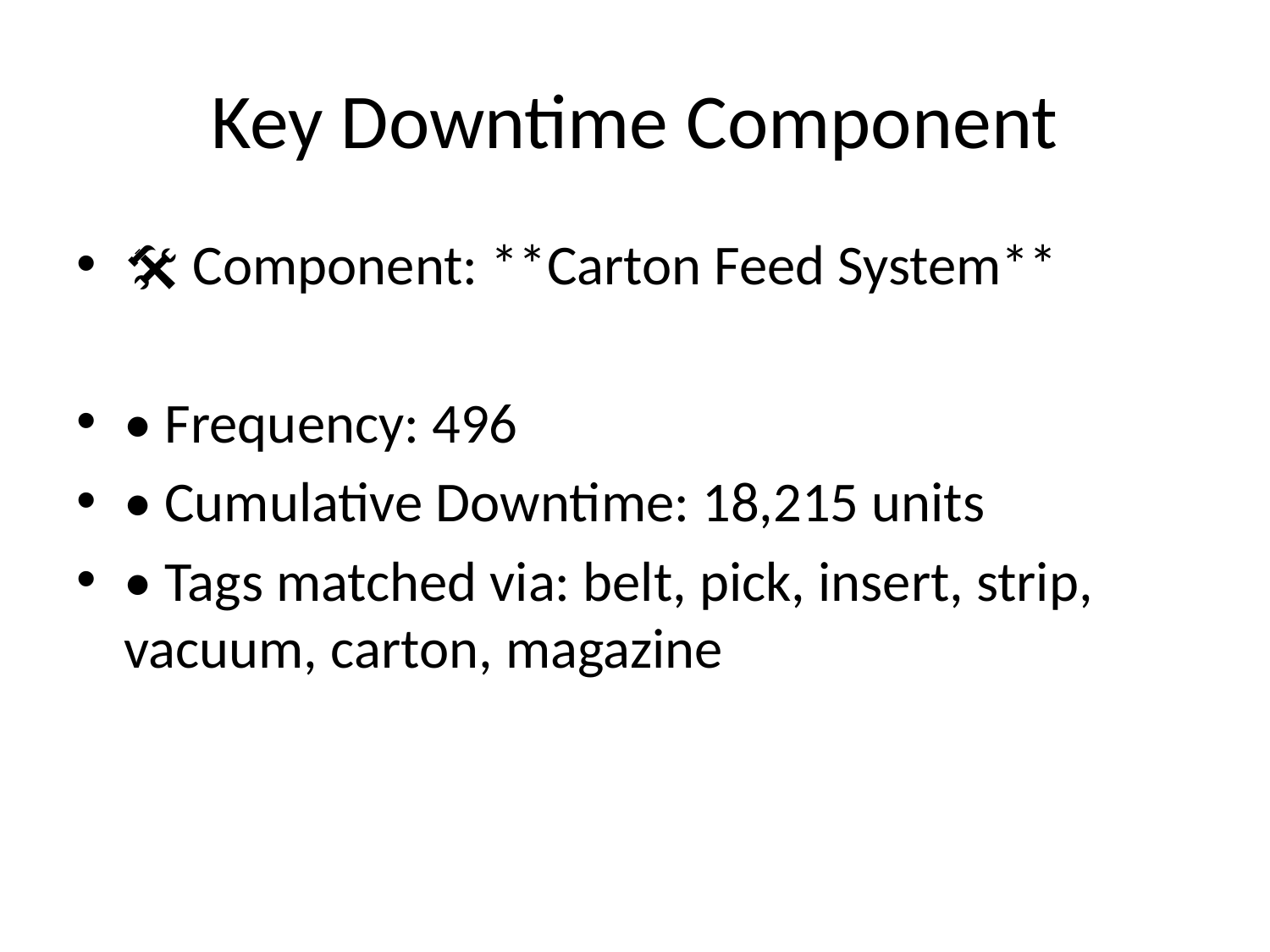

# Key Downtime Component
🛠️ Component: **Carton Feed System**

• Frequency: 496
• Cumulative Downtime: 18,215 units
• Tags matched via: belt, pick, insert, strip, vacuum, carton, magazine